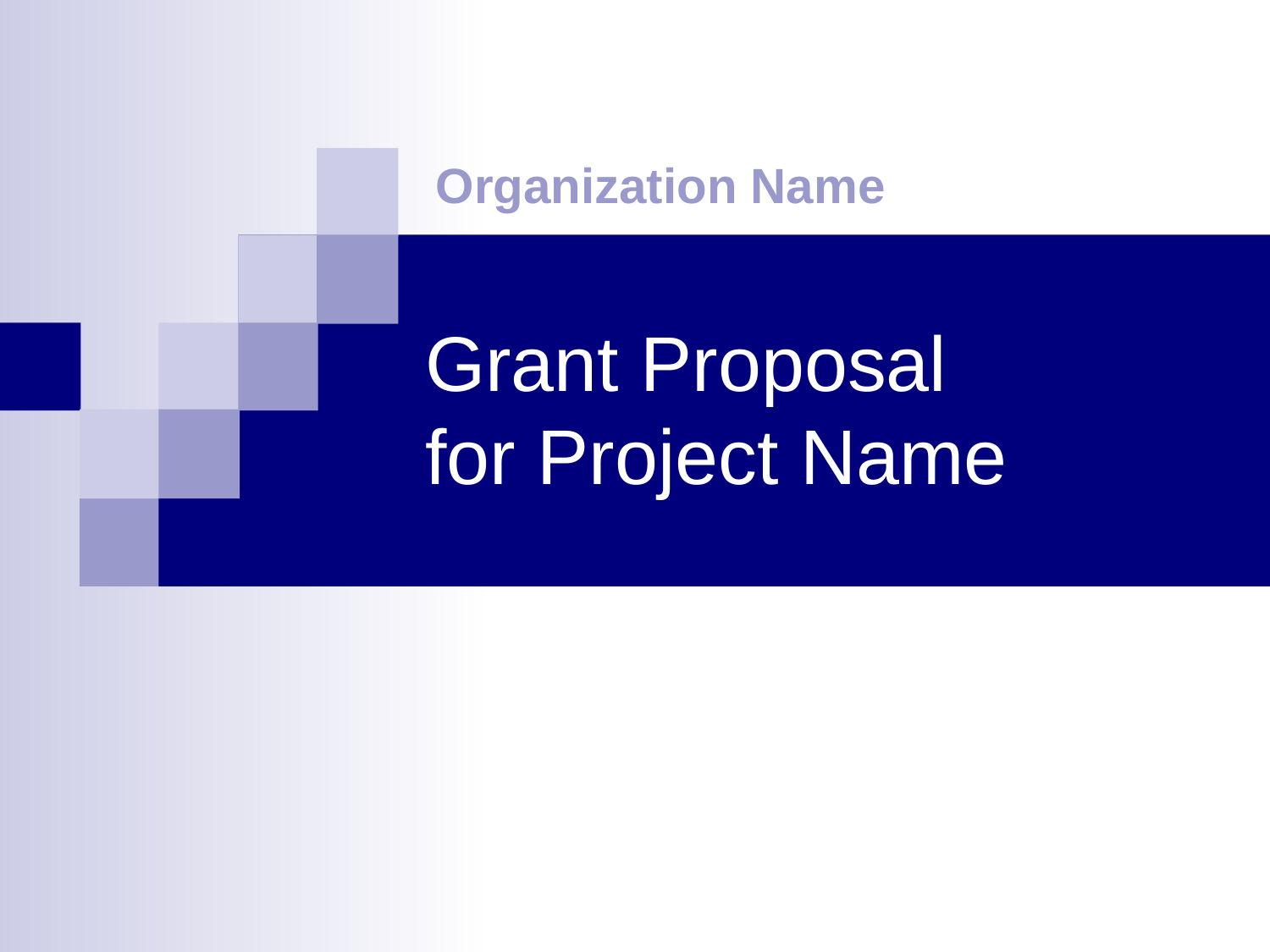

Organization Name
# Grant Proposal for Project Name